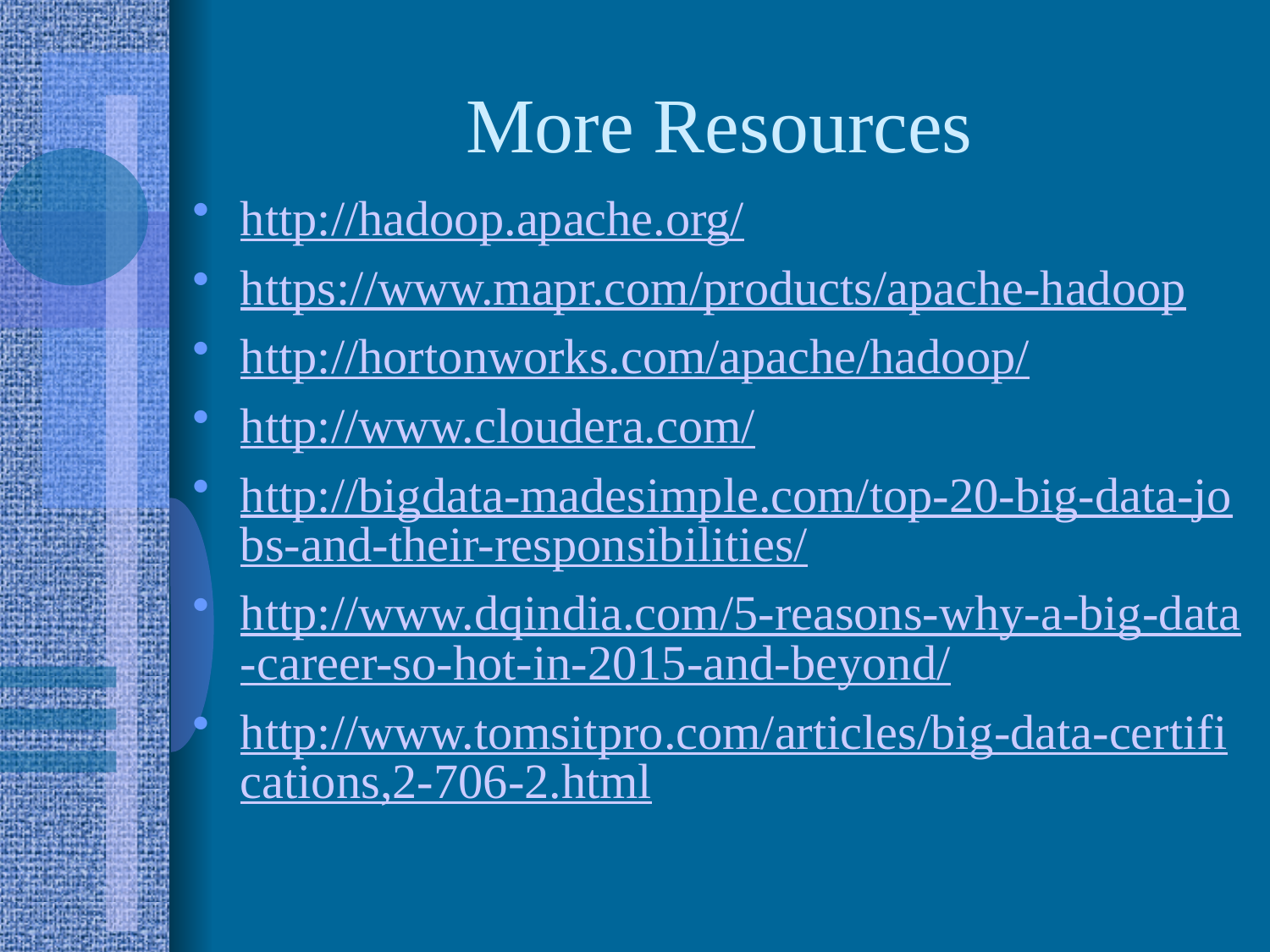

# More Resources
http://hadoop.apache.org/
https://www.mapr.com/products/apache-hadoop
http://hortonworks.com/apache/hadoop/
http://www.cloudera.com/
http://bigdata-madesimple.com/top-20-big-data-jobs-and-their-responsibilities/
http://www.dqindia.com/5-reasons-why-a-big-data-career-so-hot-in-2015-and-beyond/
http://www.tomsitpro.com/articles/big-data-certifications,2-706-2.html